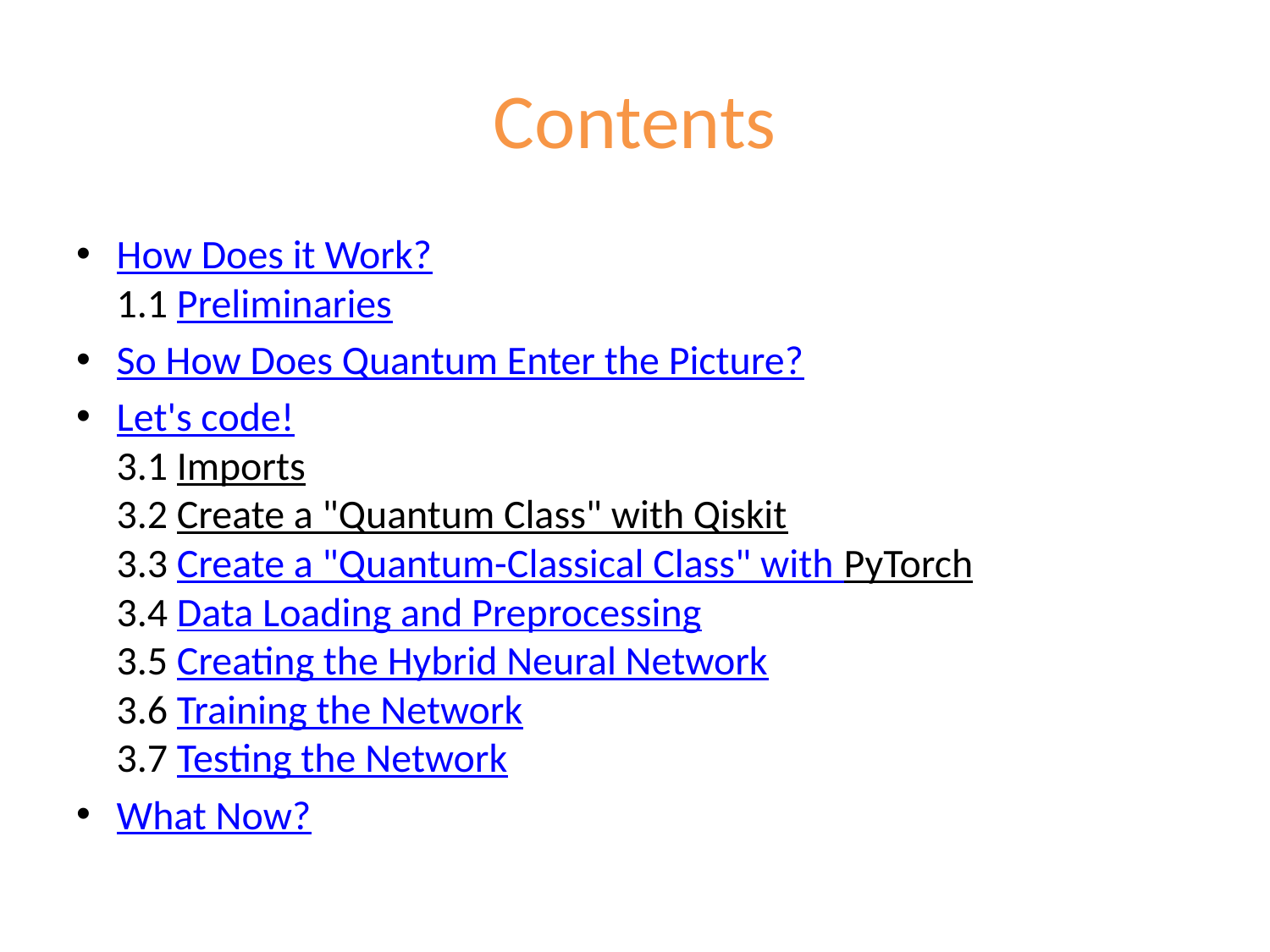

# Contents
How Does it Work?
1.1 Preliminaries
So How Does Quantum Enter the Picture?
Let's code!
3.1 Imports
3.2 Create a "Quantum Class" with Qiskit
3.3 Create a "Quantum-Classical Class" with PyTorch
3.4 Data Loading and Preprocessing
3.5 Creating the Hybrid Neural Network
3.6 Training the Network
3.7 Testing the Network
What Now?